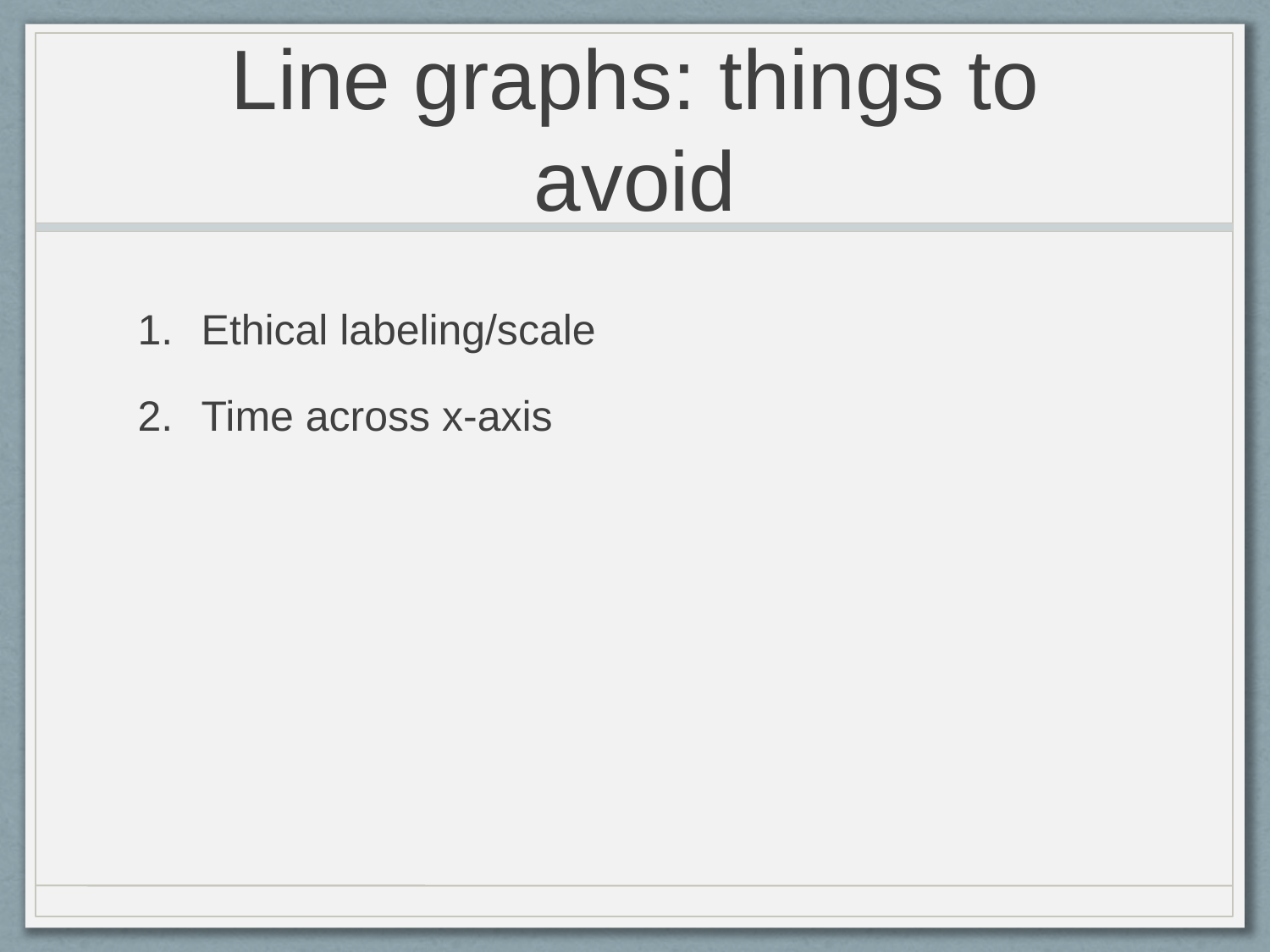

# Line graphs: things to avoid
Ethical labeling/scale
Time across x-axis